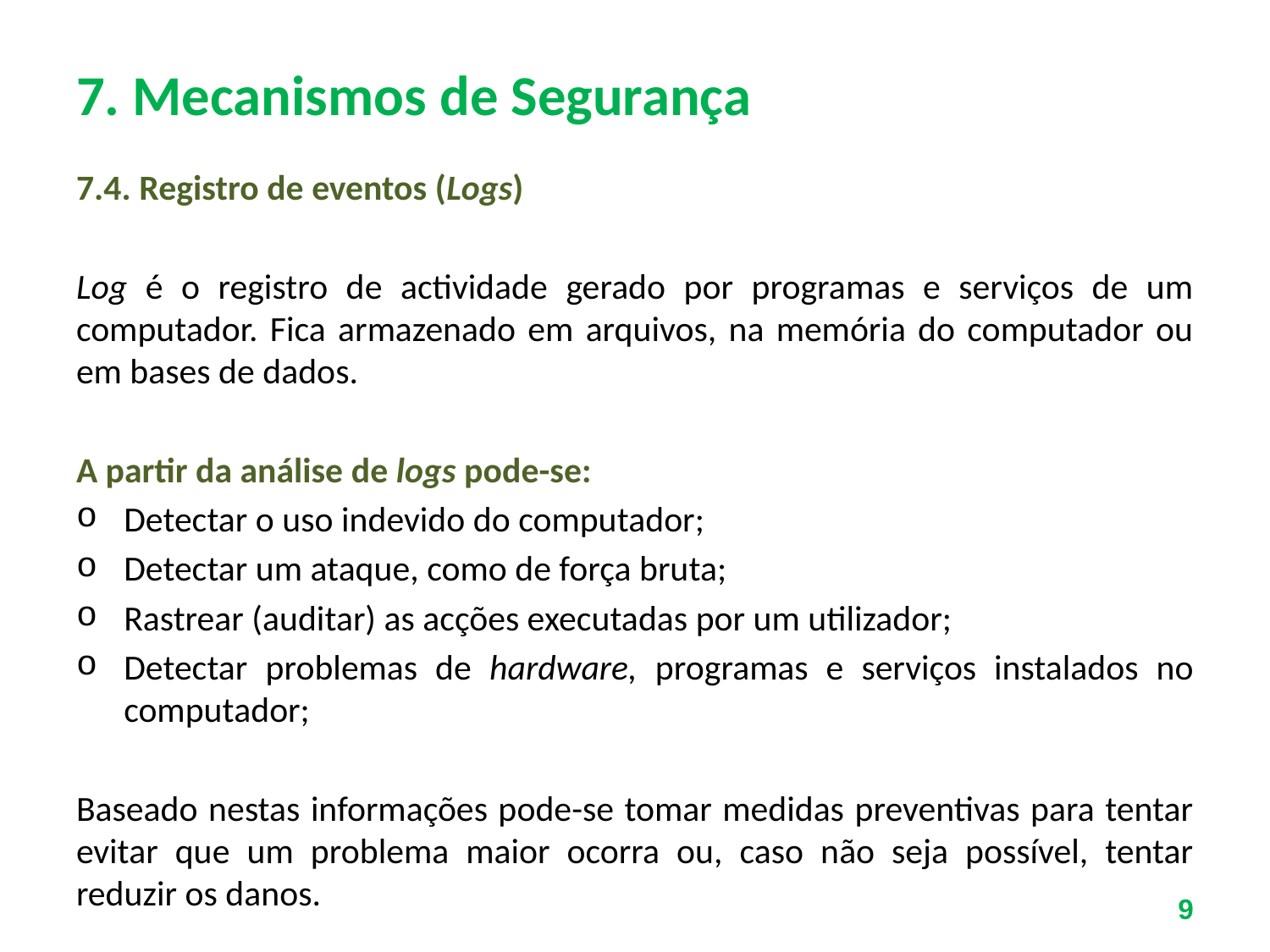

# 7. Mecanismos de Segurança
7.4. Registro de eventos (Logs)

Log é o registro de actividade gerado por programas e serviços de um computador. Fica armazenado em arquivos, na memória do computador ou em bases de dados.

A partir da análise de logs pode-se:
Detectar o uso indevido do computador;
Detectar um ataque, como de força bruta;
Rastrear (auditar) as acções executadas por um utilizador;
Detectar problemas de hardware, programas e serviços instalados no computador;

Baseado nestas informações pode-se tomar medidas preventivas para tentar evitar que um problema maior ocorra ou, caso não seja possível, tentar reduzir os danos.
9